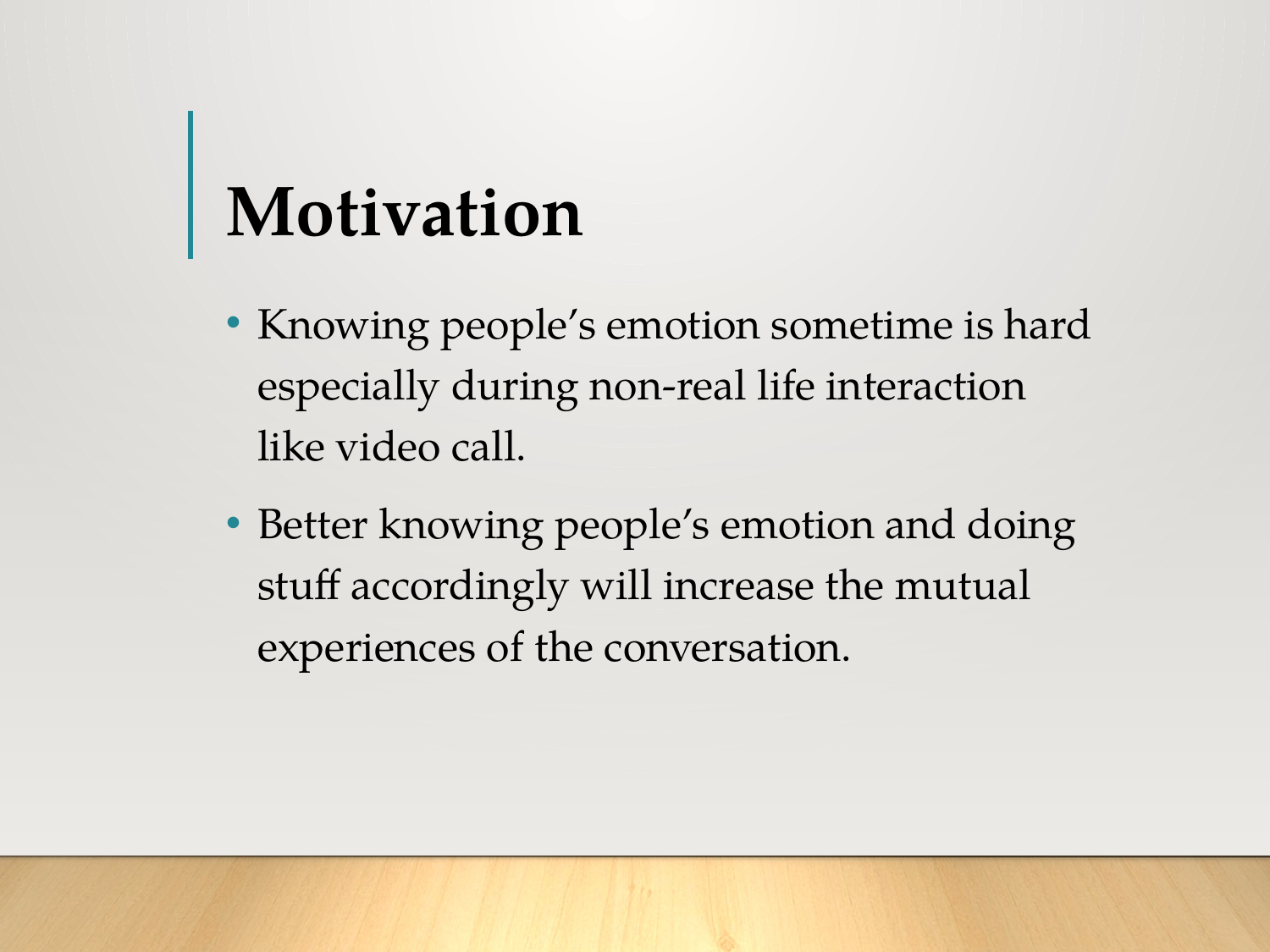

# Motivation
Knowing people’s emotion sometime is hard especially during non-real life interaction like video call.
Better knowing people’s emotion and doing stuff accordingly will increase the mutual experiences of the conversation.